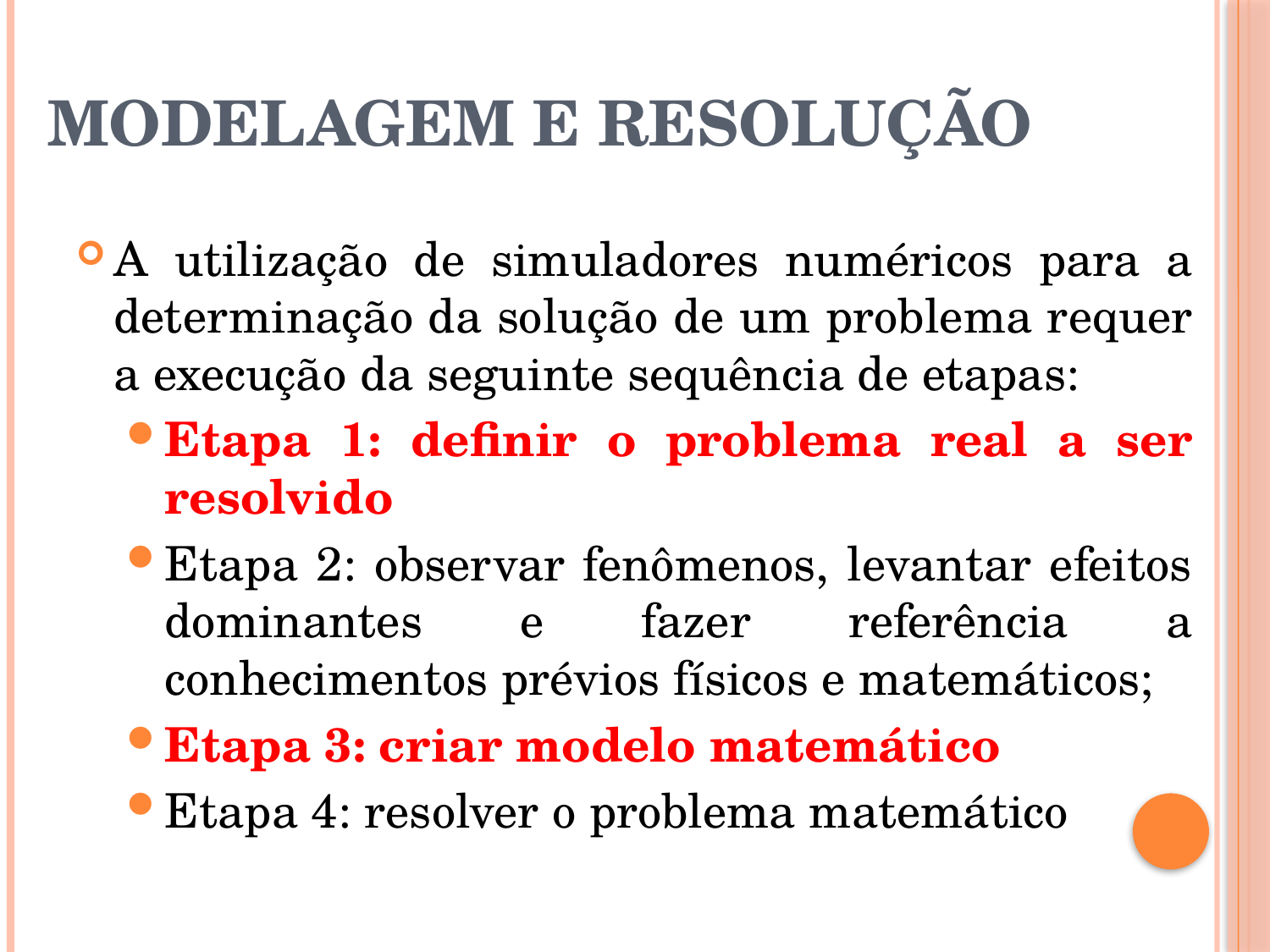

# Modelagem e resolução
A utilização de simuladores numéricos para a determinação da solução de um problema requer a execução da seguinte sequência de etapas:
Etapa 1: definir o problema real a ser resolvido
Etapa 2: observar fenômenos, levantar efeitos dominantes e fazer referência a conhecimentos prévios físicos e matemáticos;
Etapa 3: criar modelo matemático
Etapa 4: resolver o problema matemático